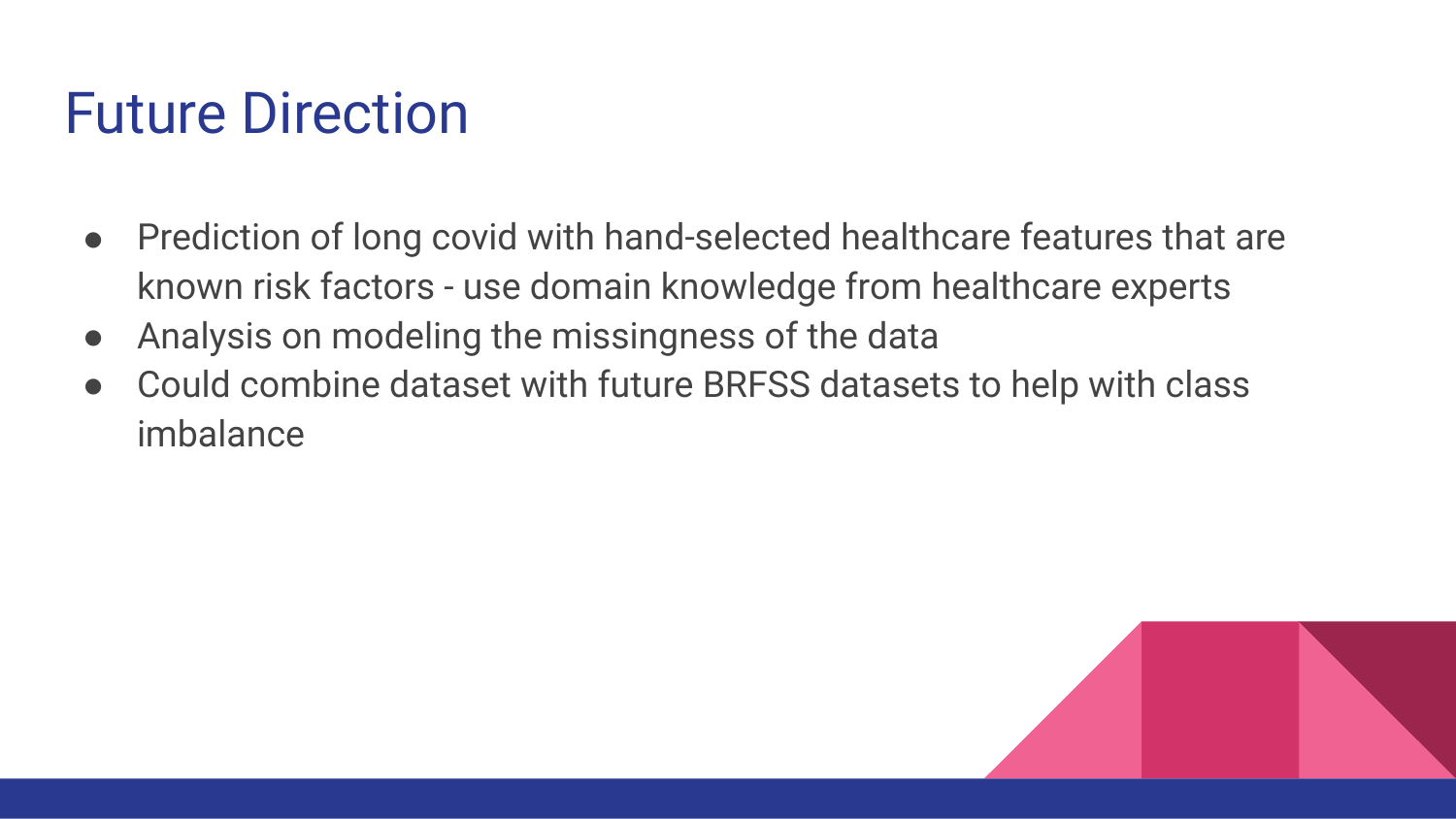

# Future Direction
Prediction of long covid with hand-selected healthcare features that are known risk factors - use domain knowledge from healthcare experts
Analysis on modeling the missingness of the data
Could combine dataset with future BRFSS datasets to help with class imbalance